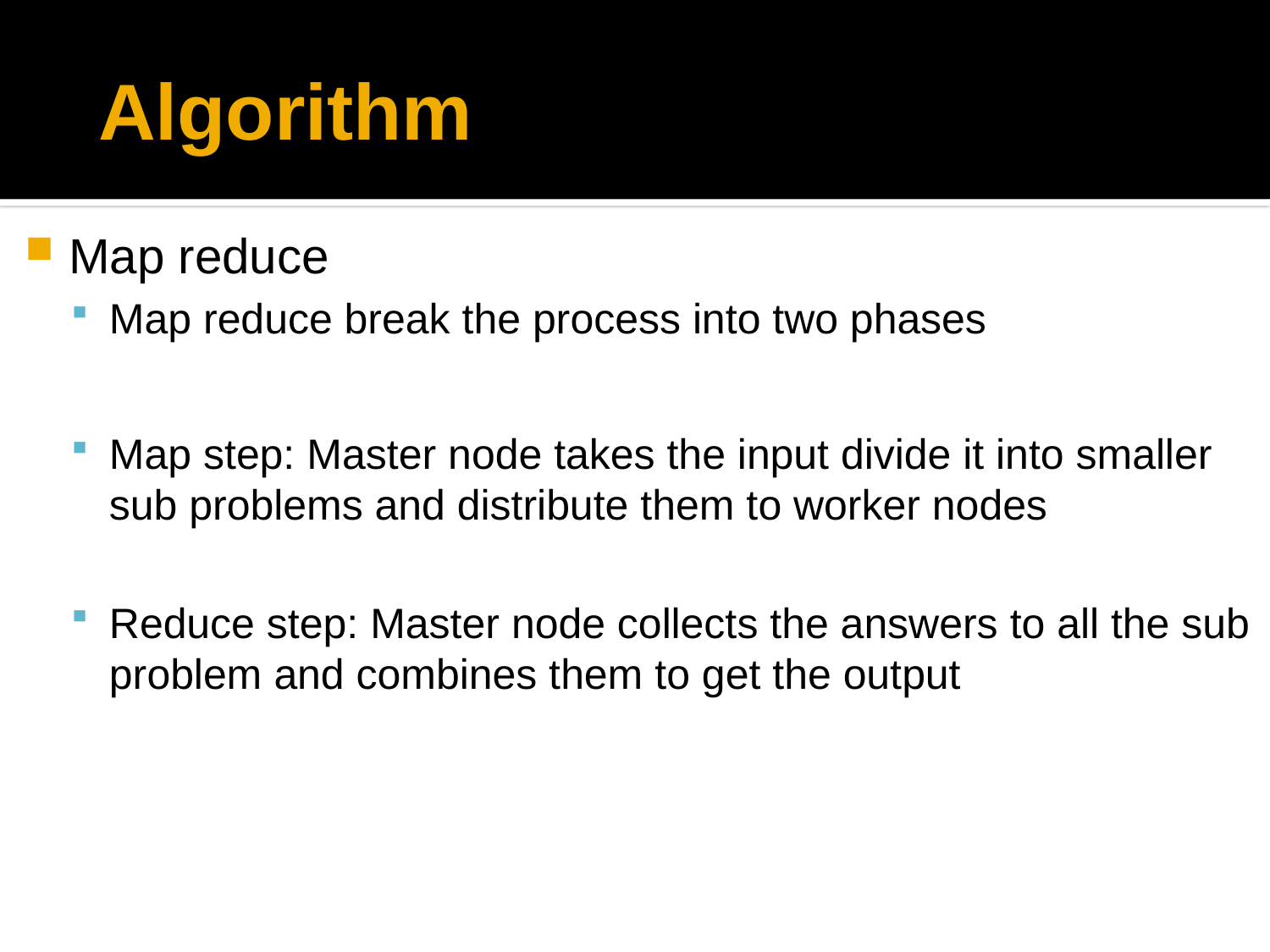

# Algorithm
Map reduce
Map reduce break the process into two phases

Map step: Master node takes the input divide it into smaller sub problems and distribute them to worker nodes

Reduce step: Master node collects the answers to all the sub problem and combines them to get the output